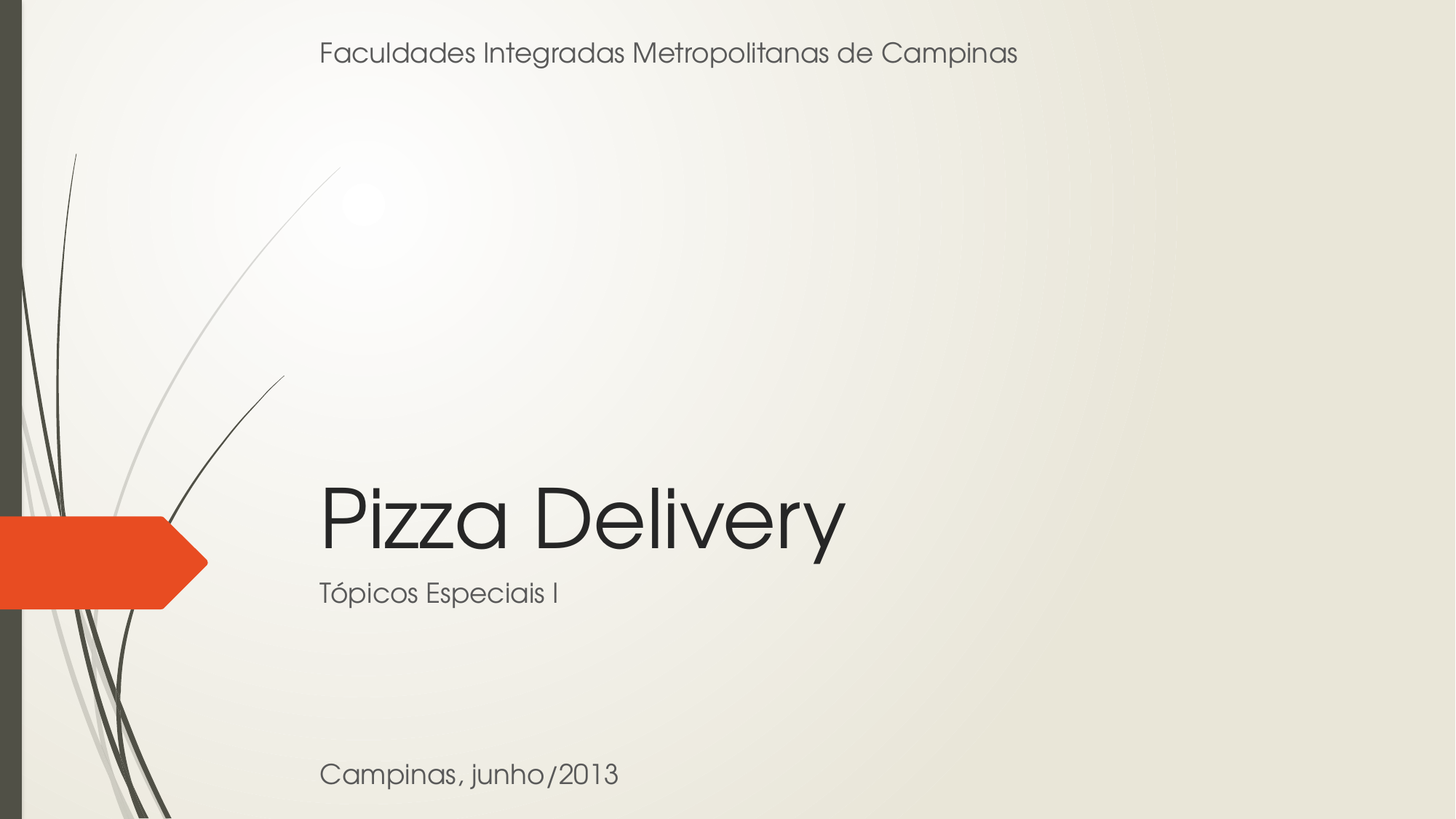

Faculdades Integradas Metropolitanas de Campinas
# Pizza Delivery
Tópicos Especiais I
Campinas, junho/2013